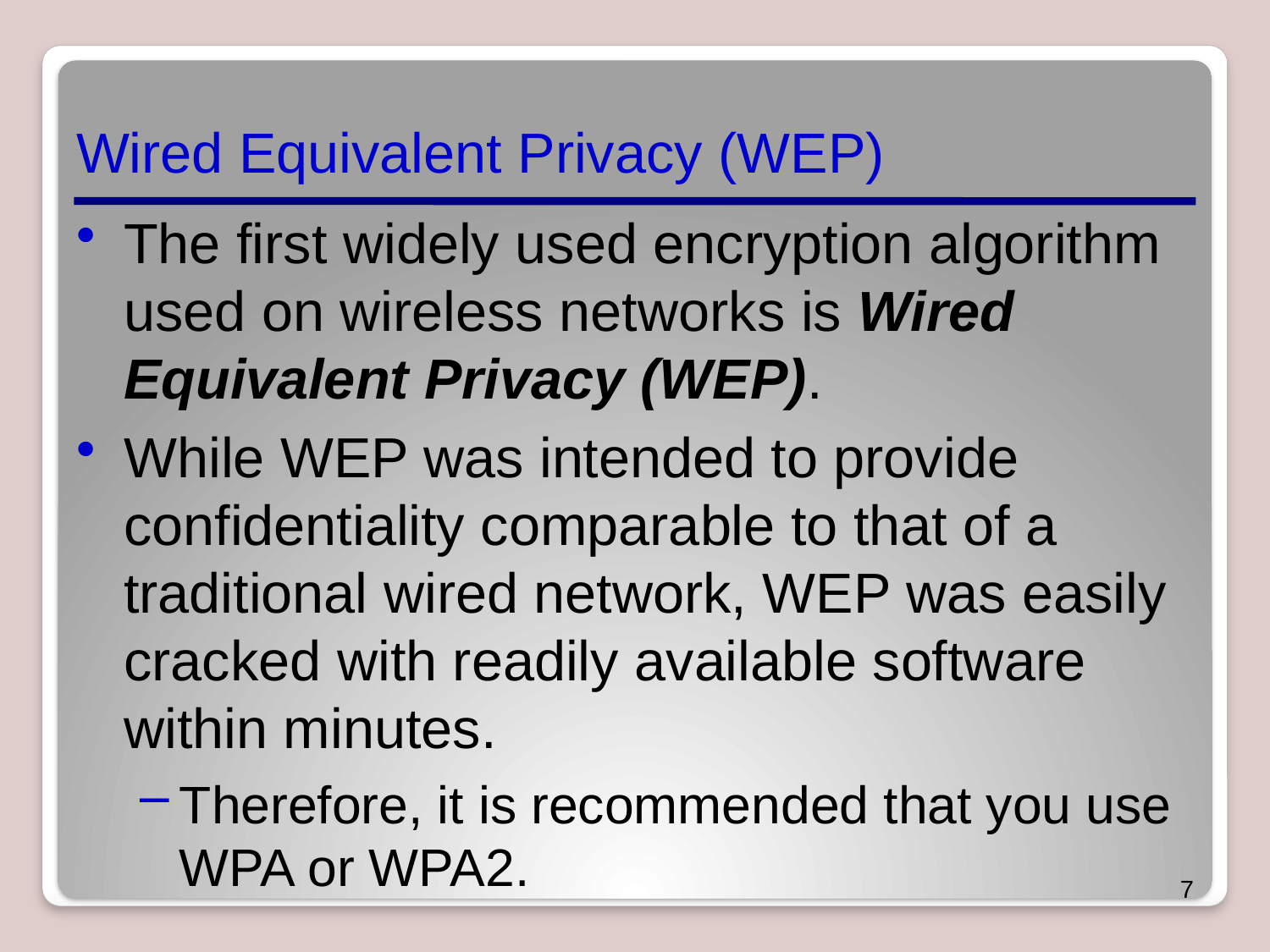

# Wired Equivalent Privacy (WEP)
The first widely used encryption algorithm used on wireless networks is Wired Equivalent Privacy (WEP).
While WEP was intended to provide confidentiality comparable to that of a traditional wired network, WEP was easily cracked with readily available software within minutes.
Therefore, it is recommended that you use WPA or WPA2.

7